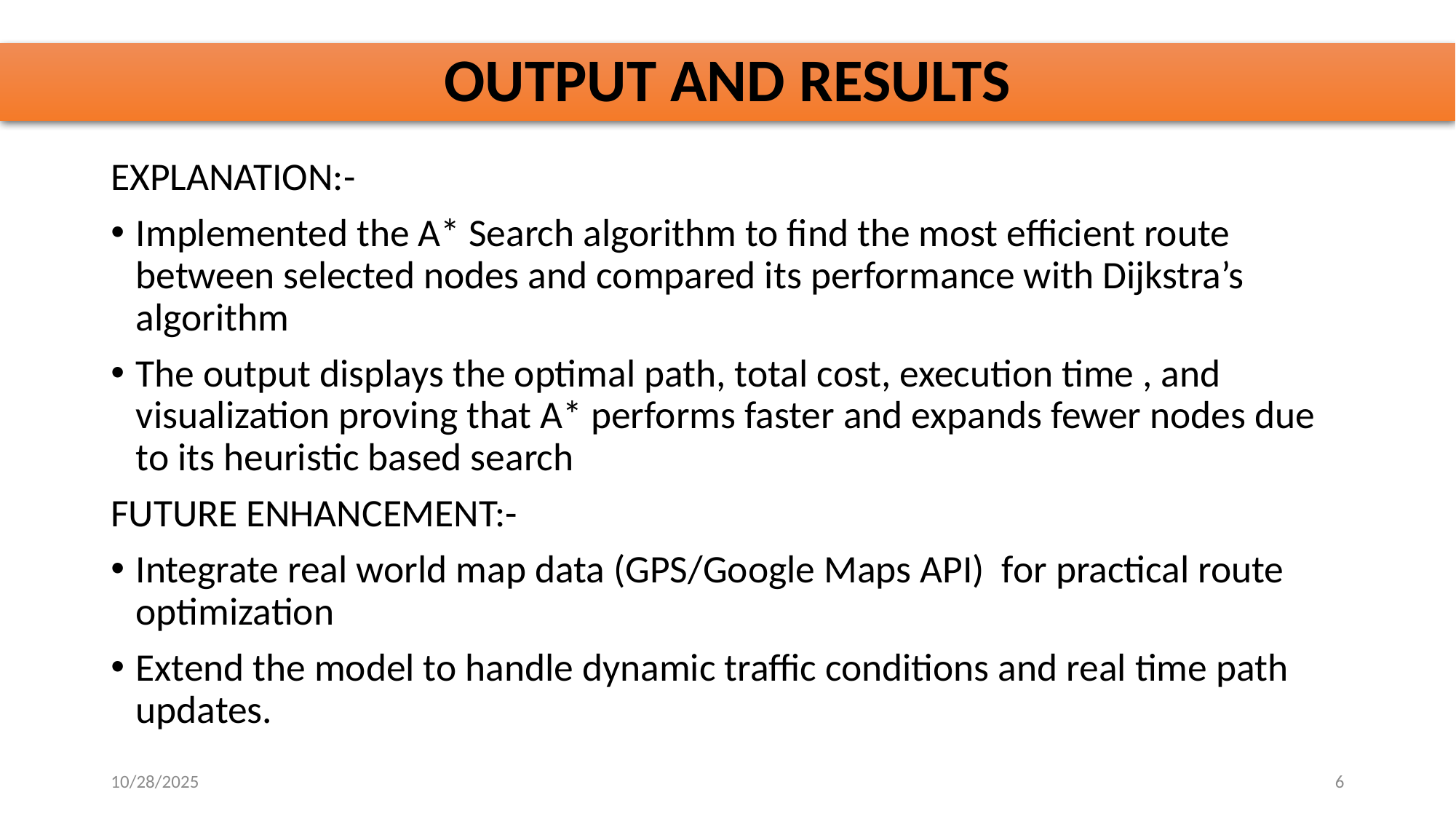

# OUTPUT AND RESULTS
EXPLANATION:-
Implemented the A* Search algorithm to find the most efficient route between selected nodes and compared its performance with Dijkstra’s algorithm
The output displays the optimal path, total cost, execution time , and visualization proving that A* performs faster and expands fewer nodes due to its heuristic based search
FUTURE ENHANCEMENT:-
Integrate real world map data (GPS/Google Maps API)  for practical route optimization
Extend the model to handle dynamic traffic conditions and real time path updates.

10/28/2025
6